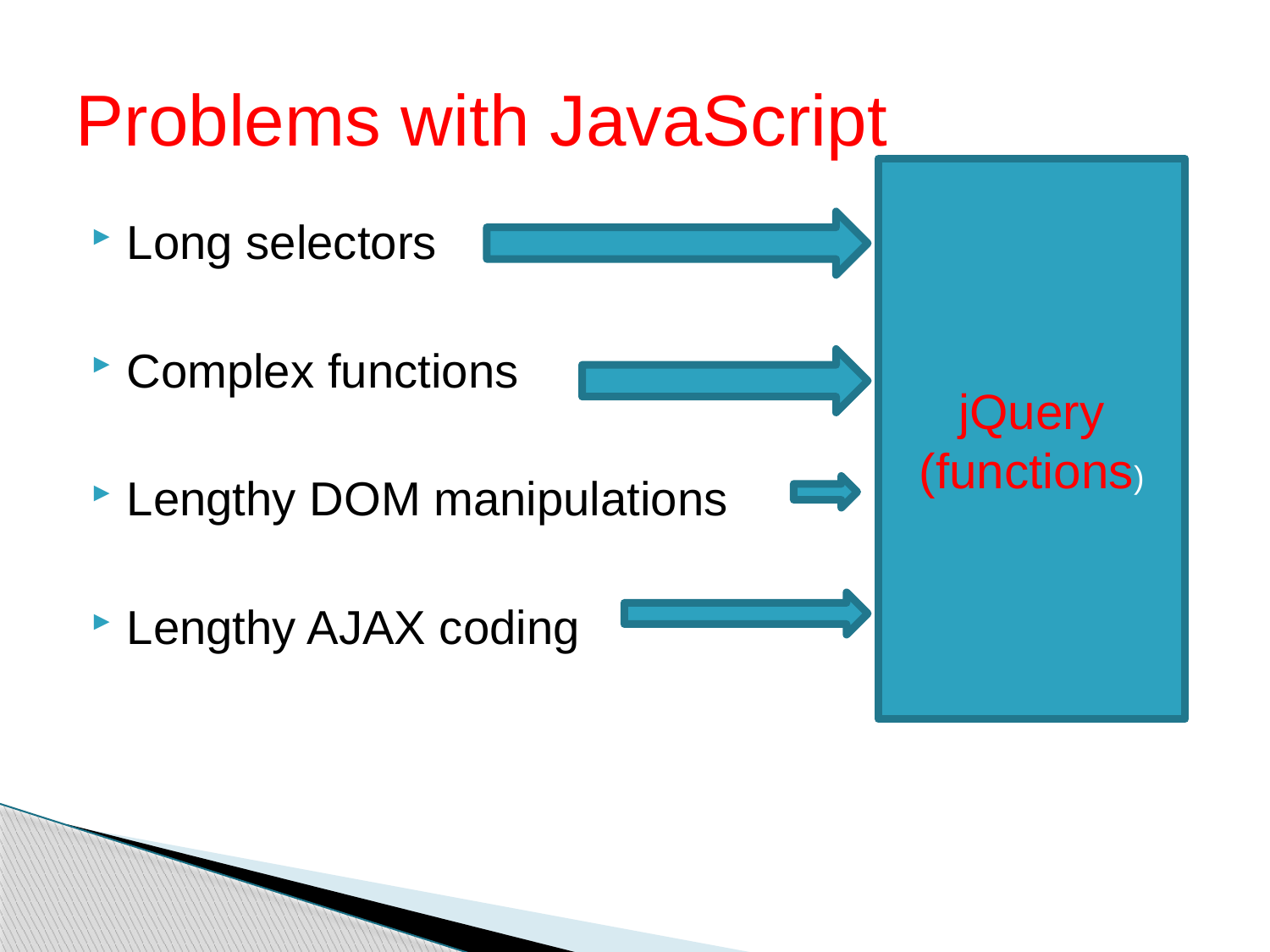

# Problems with JavaScript
jQuery
(functions)
Long selectors

Complex functions

Lengthy DOM manipulations

Lengthy AJAX coding